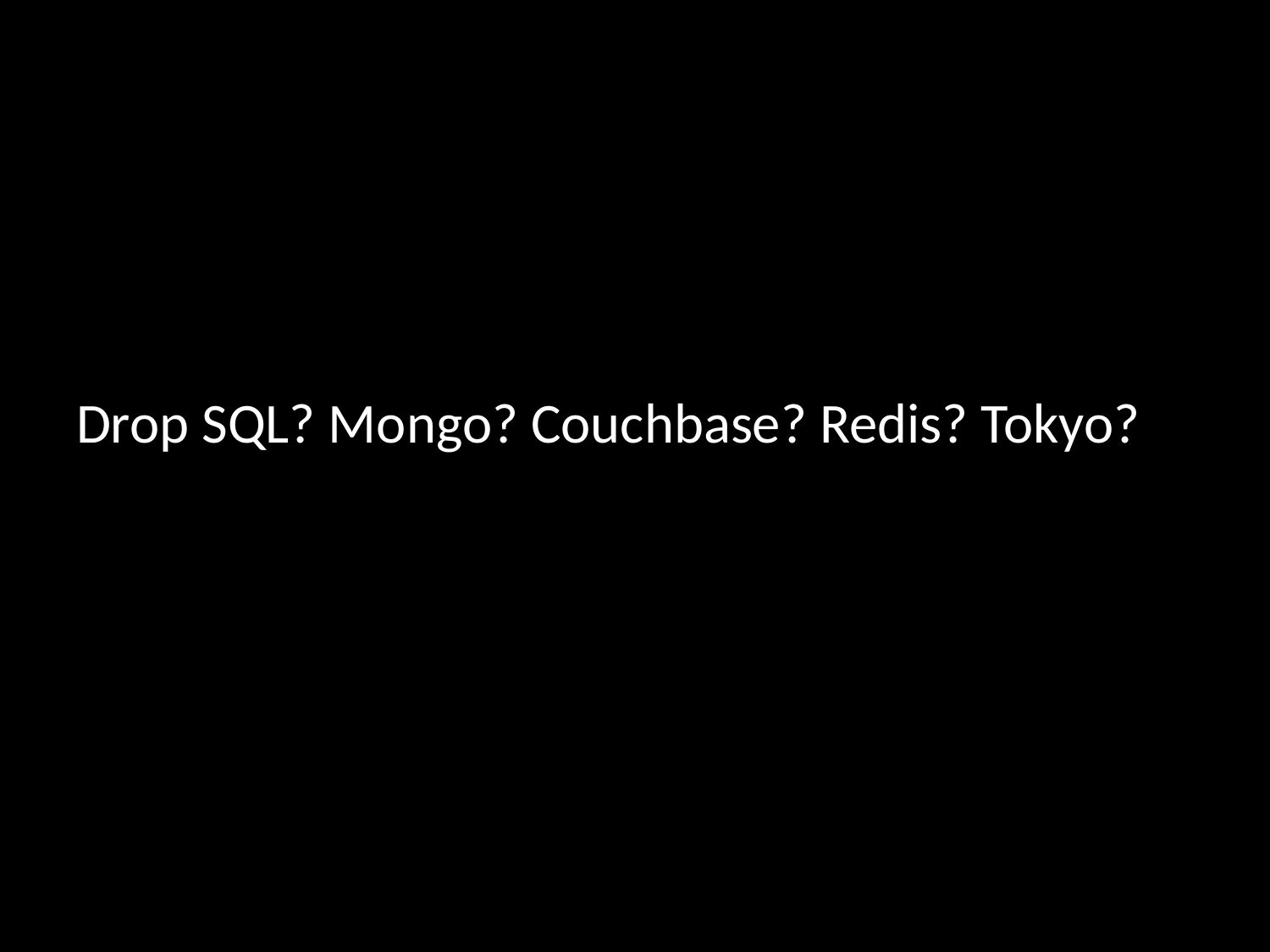

#

Drop SQL? Mongo? Couchbase? Redis? Tokyo?